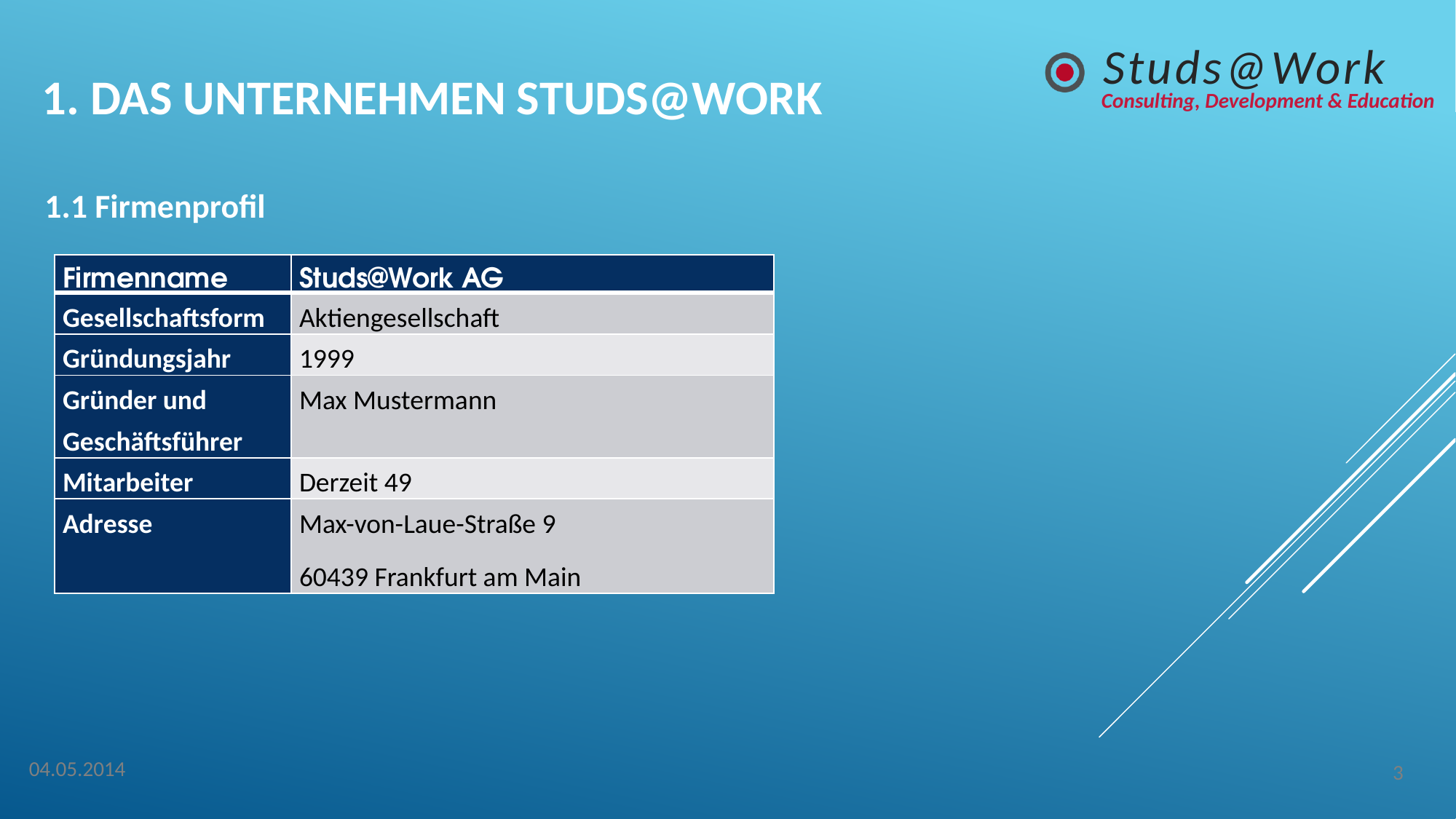

# 1. Das Unternehmen Studs@Work
1.1 Firmenprofil
| Firmenname | Studs@Work AG |
| --- | --- |
| Gesellschaftsform | Aktiengesellschaft |
| Gründungsjahr | 1999 |
| Gründer und Geschäftsführer | Max Mustermann |
| Mitarbeiter | Derzeit 49 |
| Adresse | Max-von-Laue-Straße 9 60439 Frankfurt am Main |
3
04.05.2014